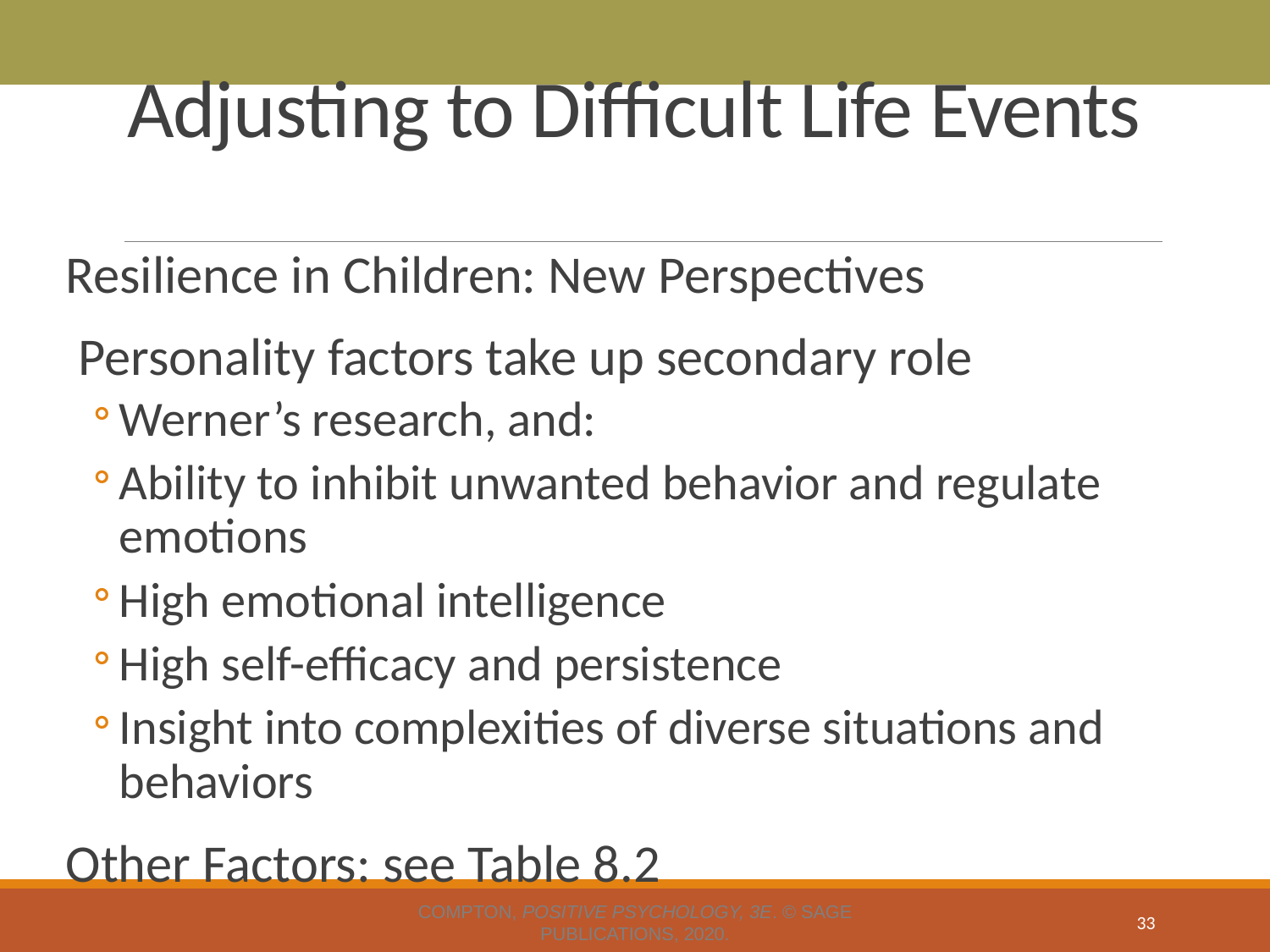

# Adjusting to Difficult Life Events
Resilience in Children: New Perspectives
Personality factors take up secondary role
Werner’s research, and:
Ability to inhibit unwanted behavior and regulate emotions
High emotional intelligence
High self-efficacy and persistence
Insight into complexities of diverse situations and behaviors
Other Factors: see Table 8.2

Compton, Positive Psychology, 3e. © SAGE Publications, 2020.
33